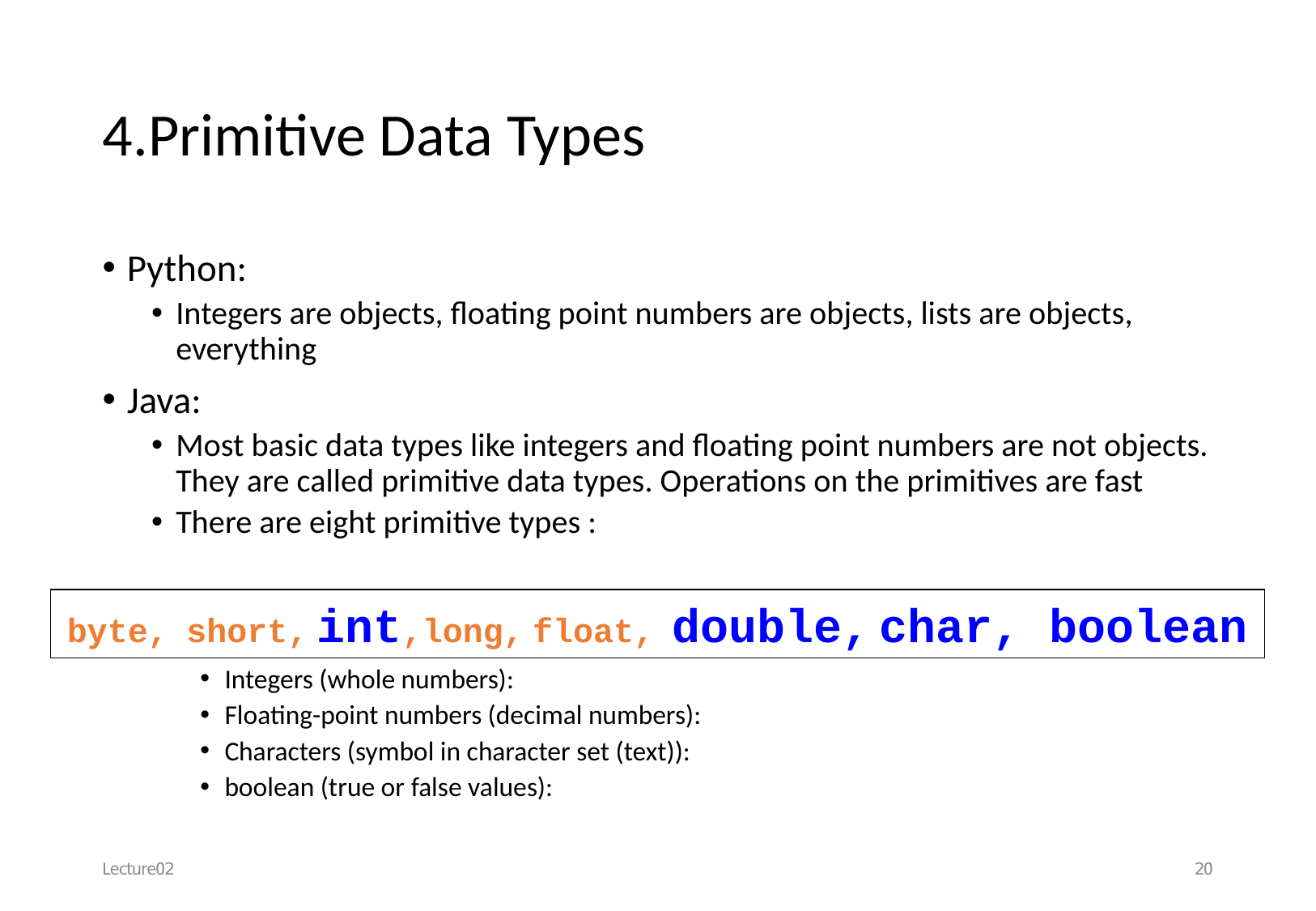

# 4.Primitive Data Types
Python:
Integers are objects, floating point numbers are objects, lists are objects, everything
Java:
Most basic data types like integers and floating point numbers are not objects. They are called primitive data types. Operations on the primitives are fast
There are eight primitive types :

Integers (whole numbers):
Floating-point numbers (decimal numbers):
Characters (symbol in character set (text)):
boolean (true or false values):

byte,  short, int,long, float,  double, char, boolean
Lecture02
20